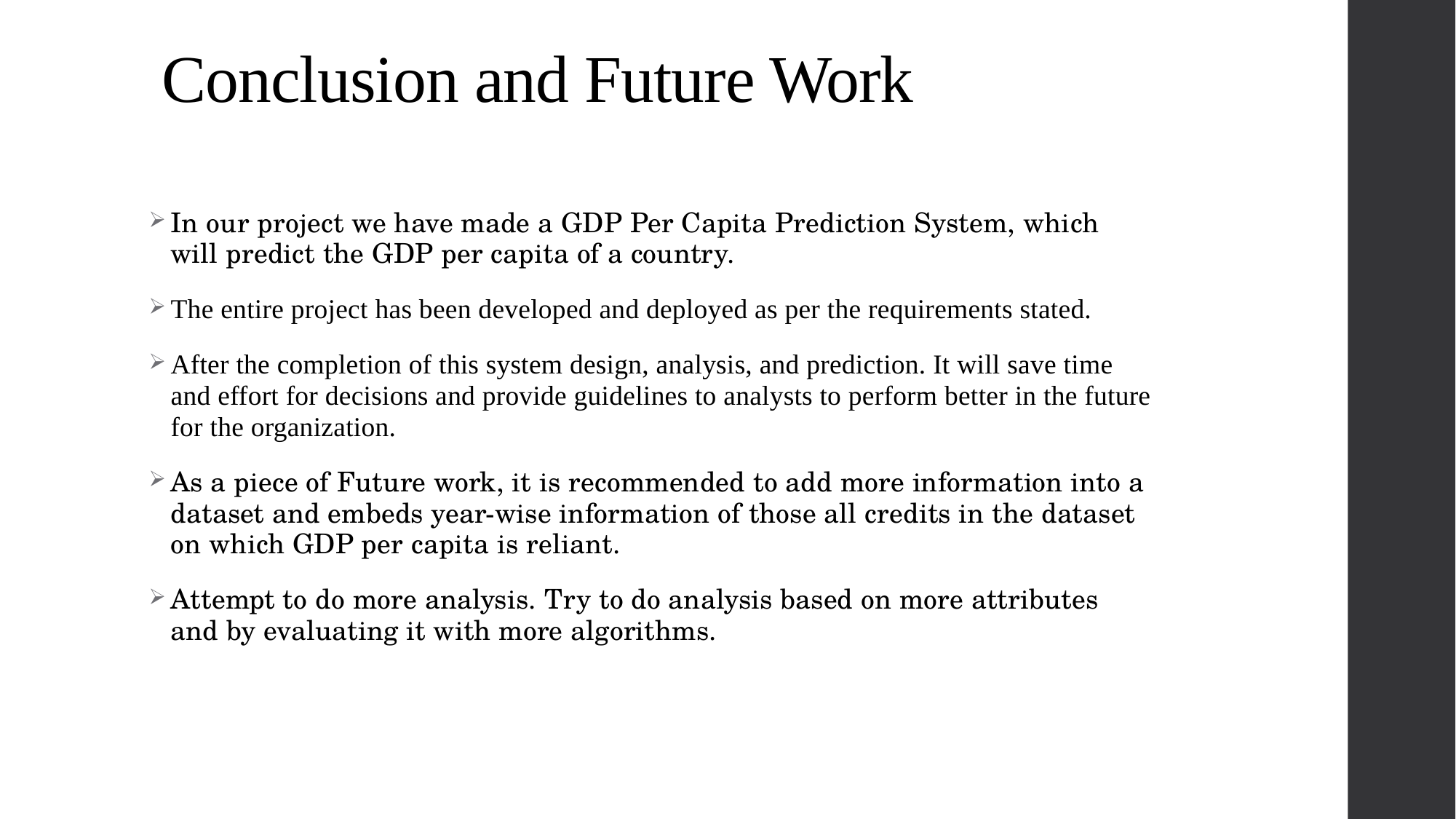

# Conclusion and Future Work
In our project we have made a GDP Per Capita Prediction System, which will predict the GDP per capita of a country.
The entire project has been developed and deployed as per the requirements stated.
After the completion of this system design, analysis, and prediction. It will save time and effort for decisions and provide guidelines to analysts to perform better in the future for the organization.
As a piece of Future work, it is recommended to add more information into a dataset and embeds year-wise information of those all credits in the dataset on which GDP per capita is reliant.
Attempt to do more analysis. Try to do analysis based on more attributes and by evaluating it with more algorithms.